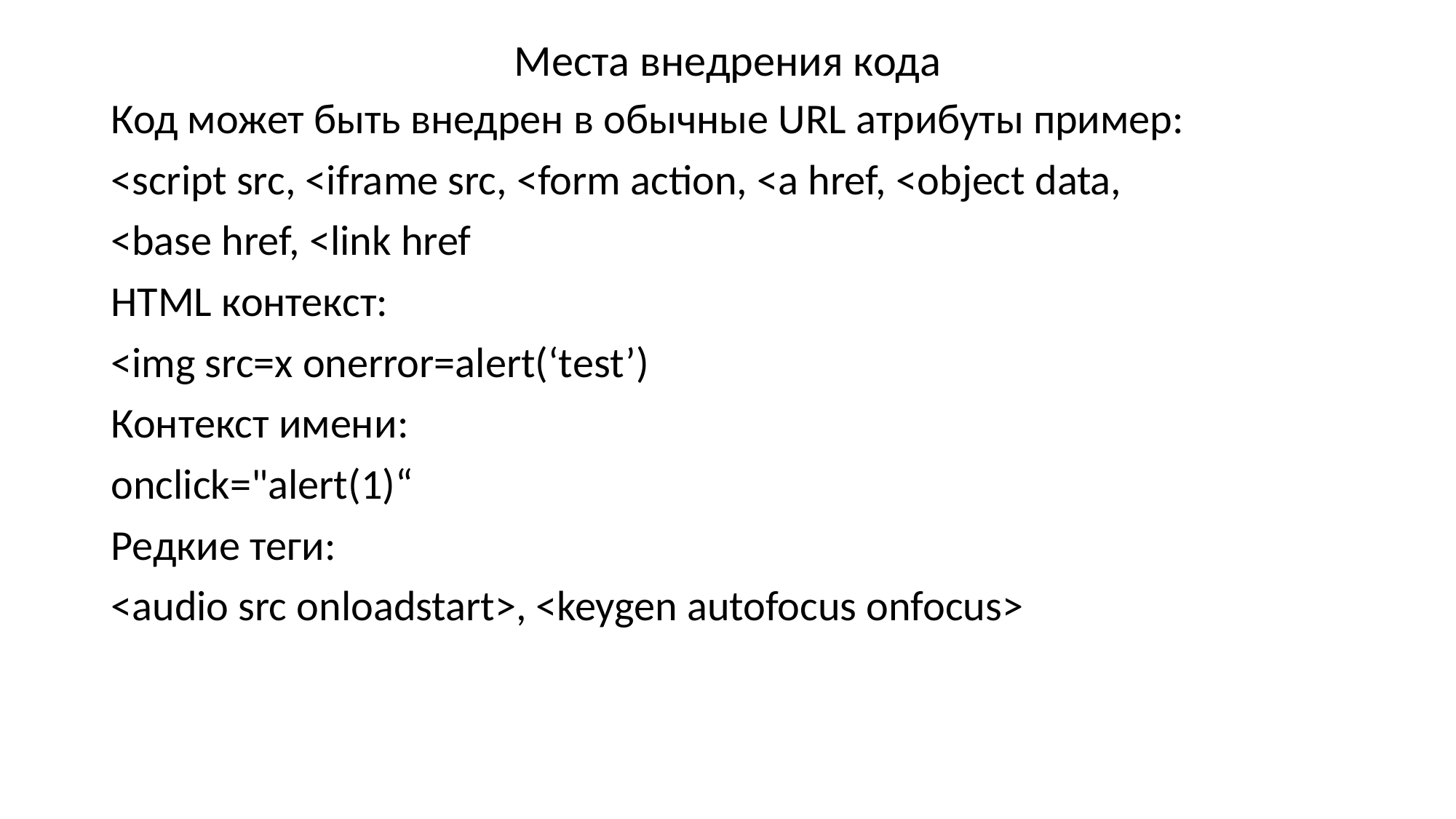

# Места внедрения кода
Код может быть внедрен в обычные URL атрибуты пример:
<script src, <iframe src, <form action, <a href, <object data,
<base href, <link href
HTML контекст:
<img src=x onerror=alert(‘test’)
Контекст имени:
onclick="alert(1)“
Редкие теги:
<audio src onloadstart>, <keygen autofocus onfocus>